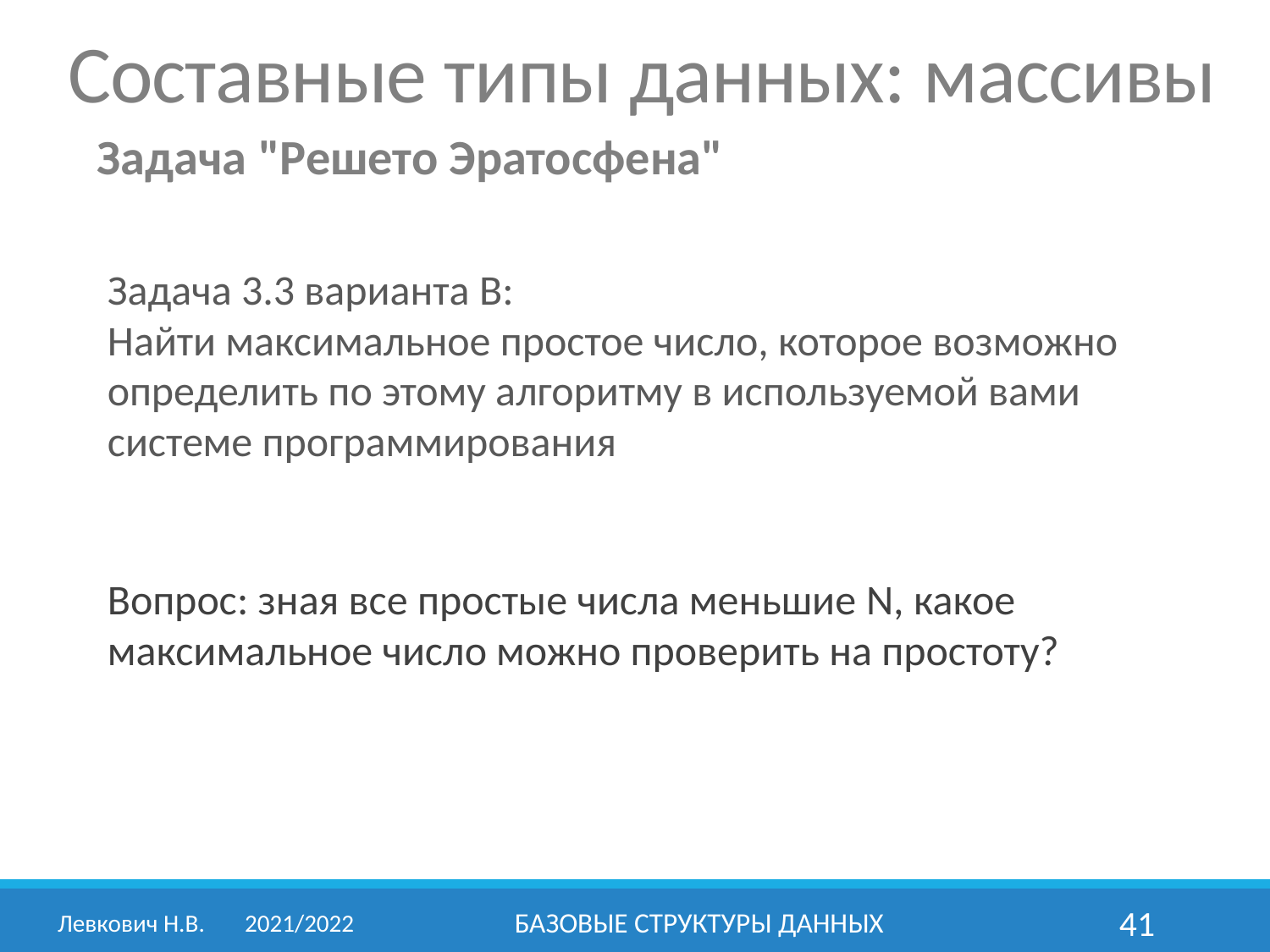

Составные типы данных: массивы
Задача "Решето Эратосфена"
Задача 3.3 варианта B:
Найти максимальное простое число, которое возможно определить по этому алгоритму в используемой вами системе программирования
Вопрос: зная все простые числа меньшие N, какое максимальное число можно проверить на простоту?
Левкович Н.В.	2021/2022
Базовые структуры данных
41